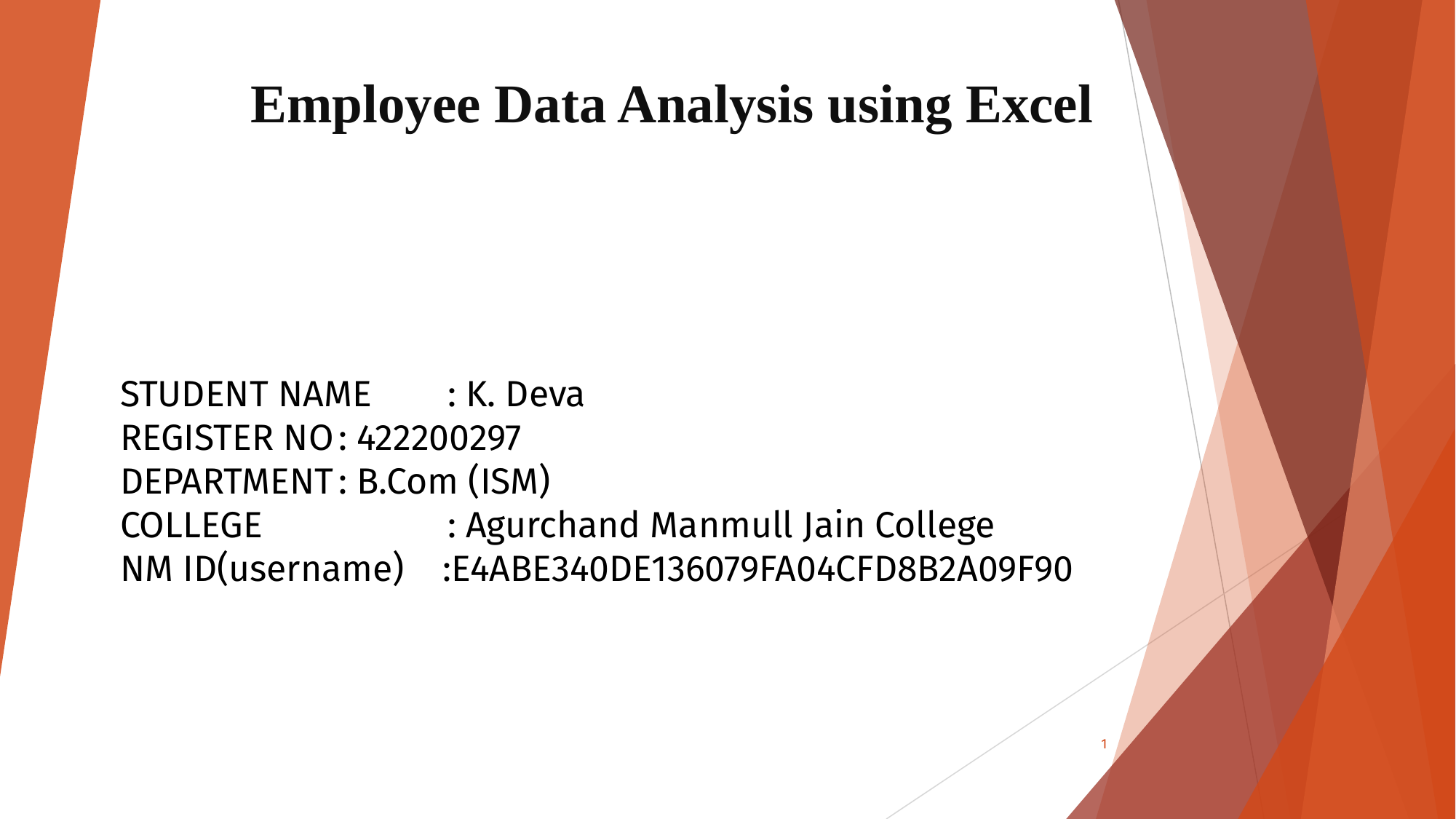

# Employee Data Analysis using Excel
STUDENT NAME	: K. Deva
REGISTER NO	: 422200297
DEPARTMENT	: B.Com (ISM)
COLLEGE		: Agurchand Manmull Jain College
NM ID(username)    :E4ABE340DE136079FA04CFD8B2A09F90
1